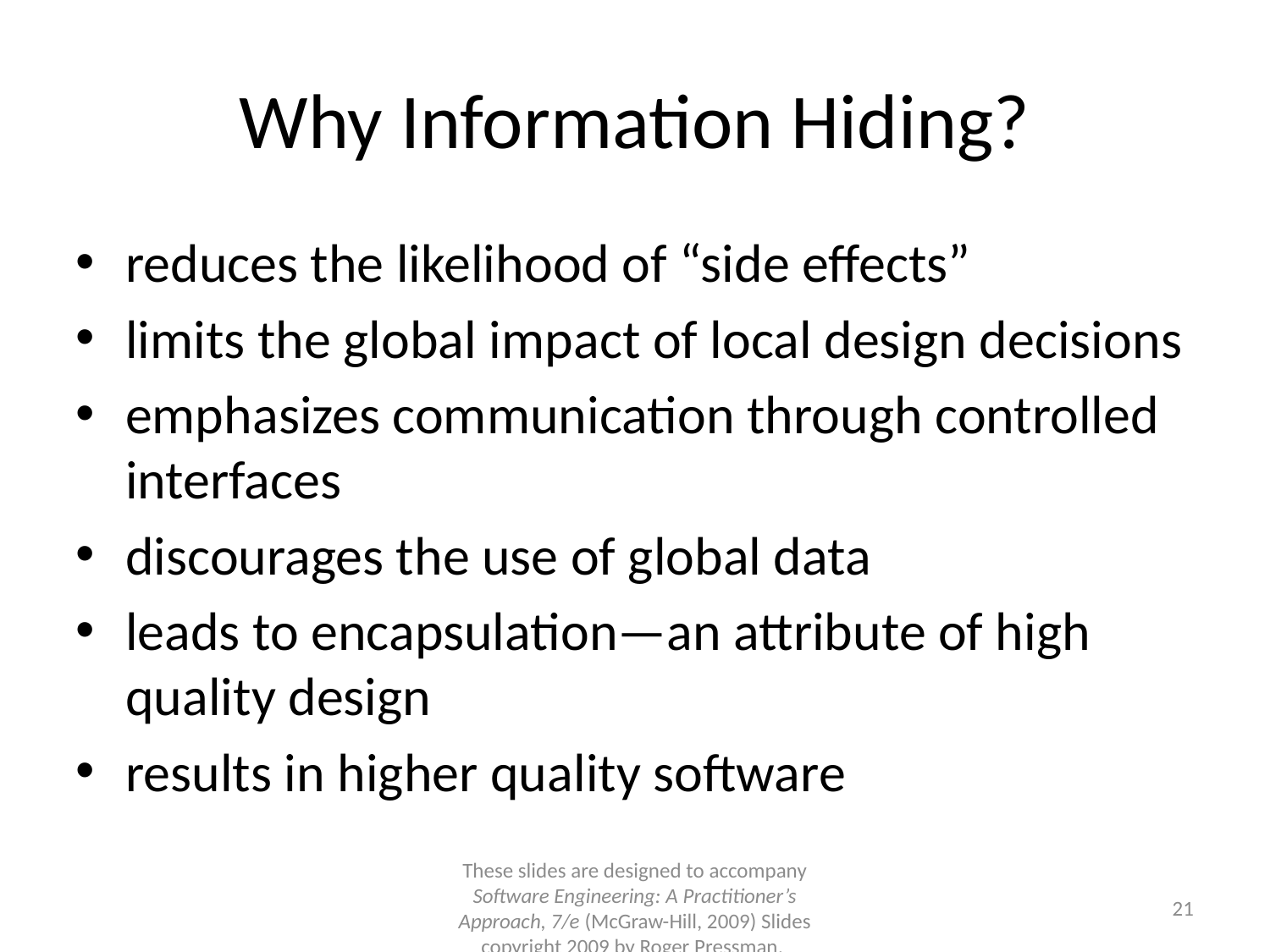

# Why Information Hiding?
reduces the likelihood of “side effects”
limits the global impact of local design decisions
emphasizes communication through controlled interfaces
discourages the use of global data
leads to encapsulation—an attribute of high quality design
results in higher quality software
These slides are designed to accompany Software Engineering: A Practitioner’s Approach, 7/e (McGraw-Hill, 2009) Slides copyright 2009 by Roger Pressman.
21